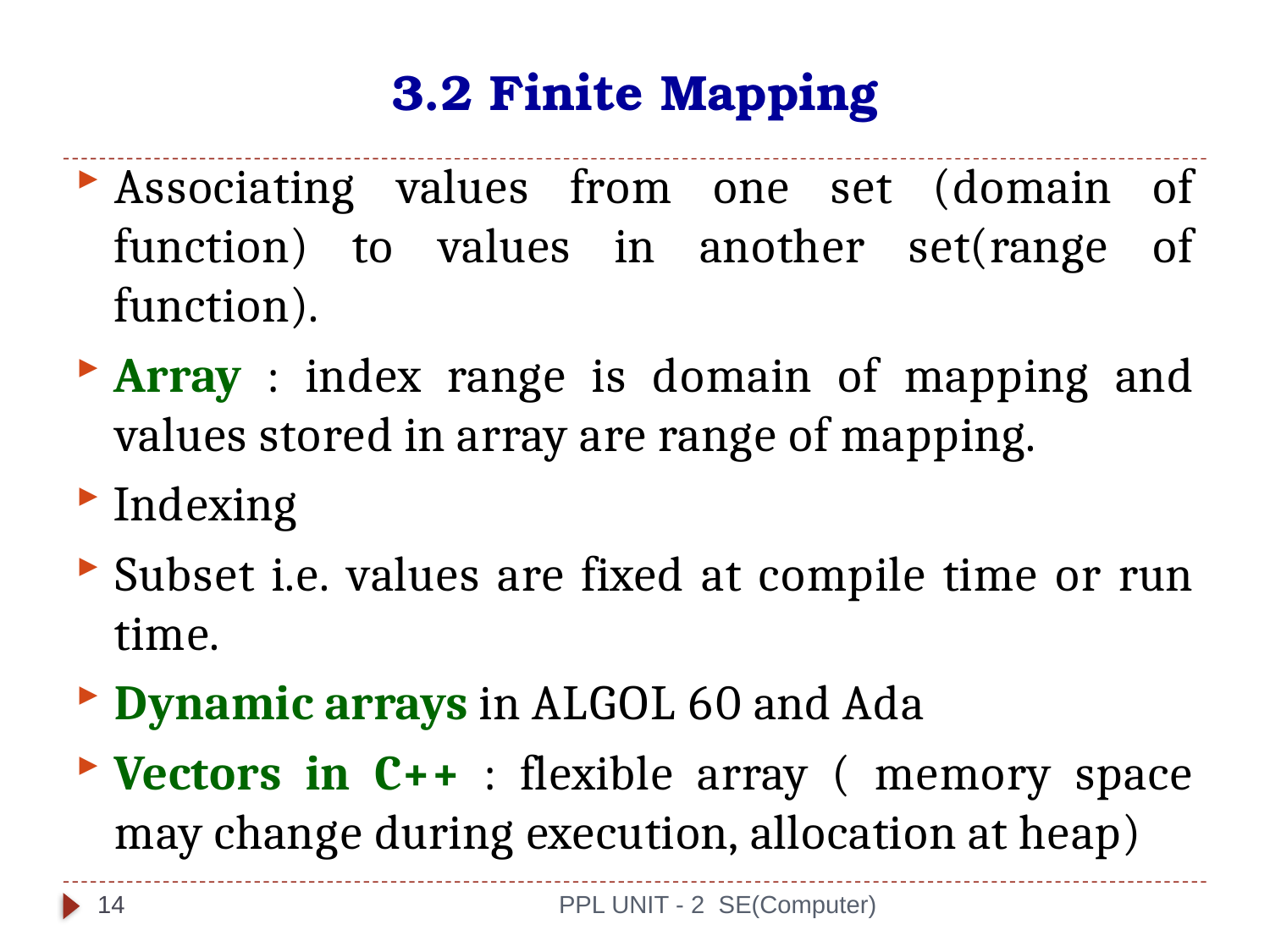

# 3.2 Finite Mapping
Associating values from one set (domain of function) to values in another set(range of function).
Array : index range is domain of mapping and values stored in array are range of mapping.
Indexing
Subset i.e. values are fixed at compile time or run time.
Dynamic arrays in ALGOL 60 and Ada
Vectors in C++ : flexible array ( memory space may change during execution, allocation at heap)

14
PPL UNIT - 2  SE(Computer)